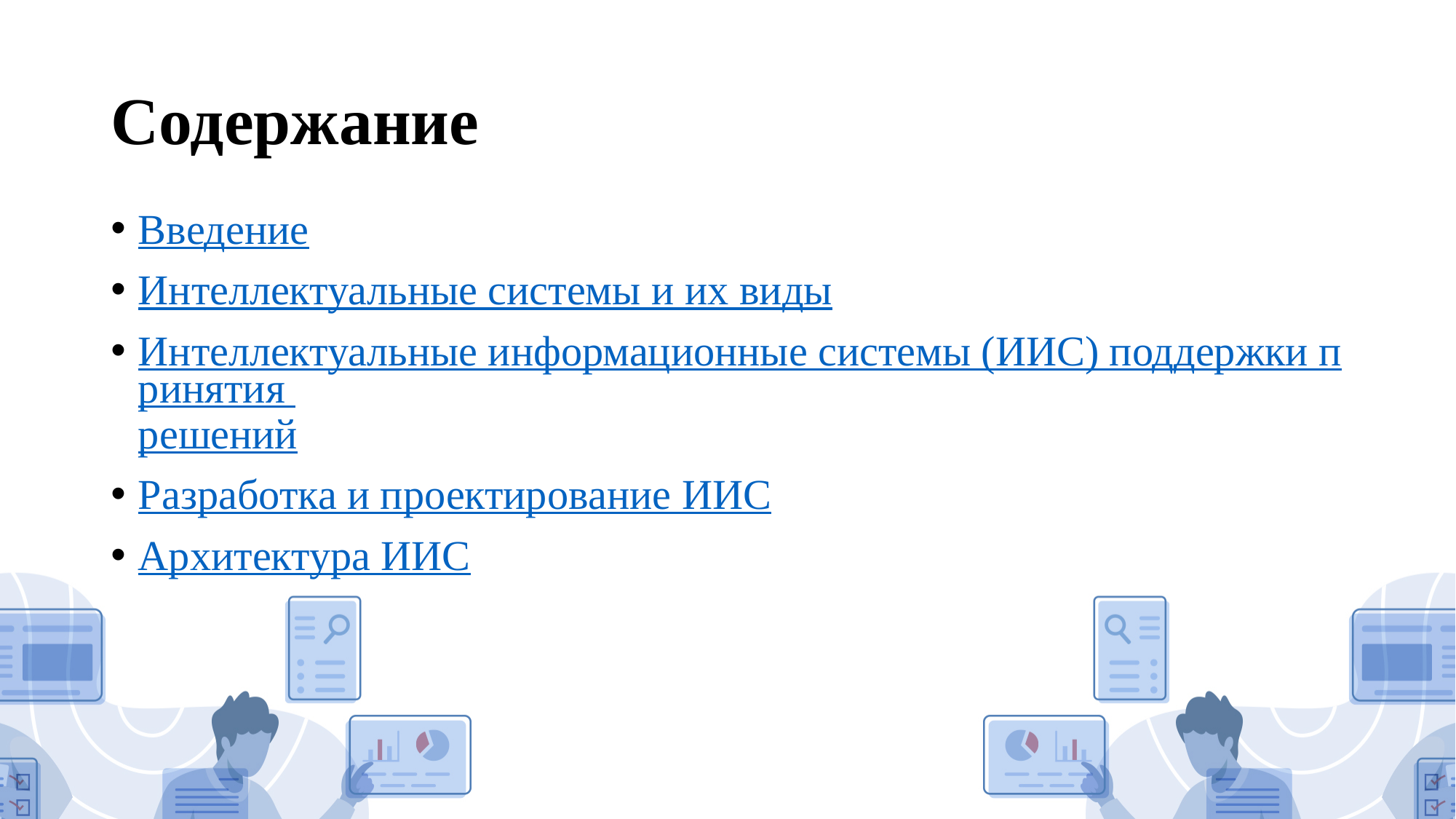

# Содержание
Введение
Интеллектуальные системы и их виды
Интеллектуальные информационные системы (ИИС) поддержки принятия решений
Разработка и проектирование ИИС
Архитектура ИИС